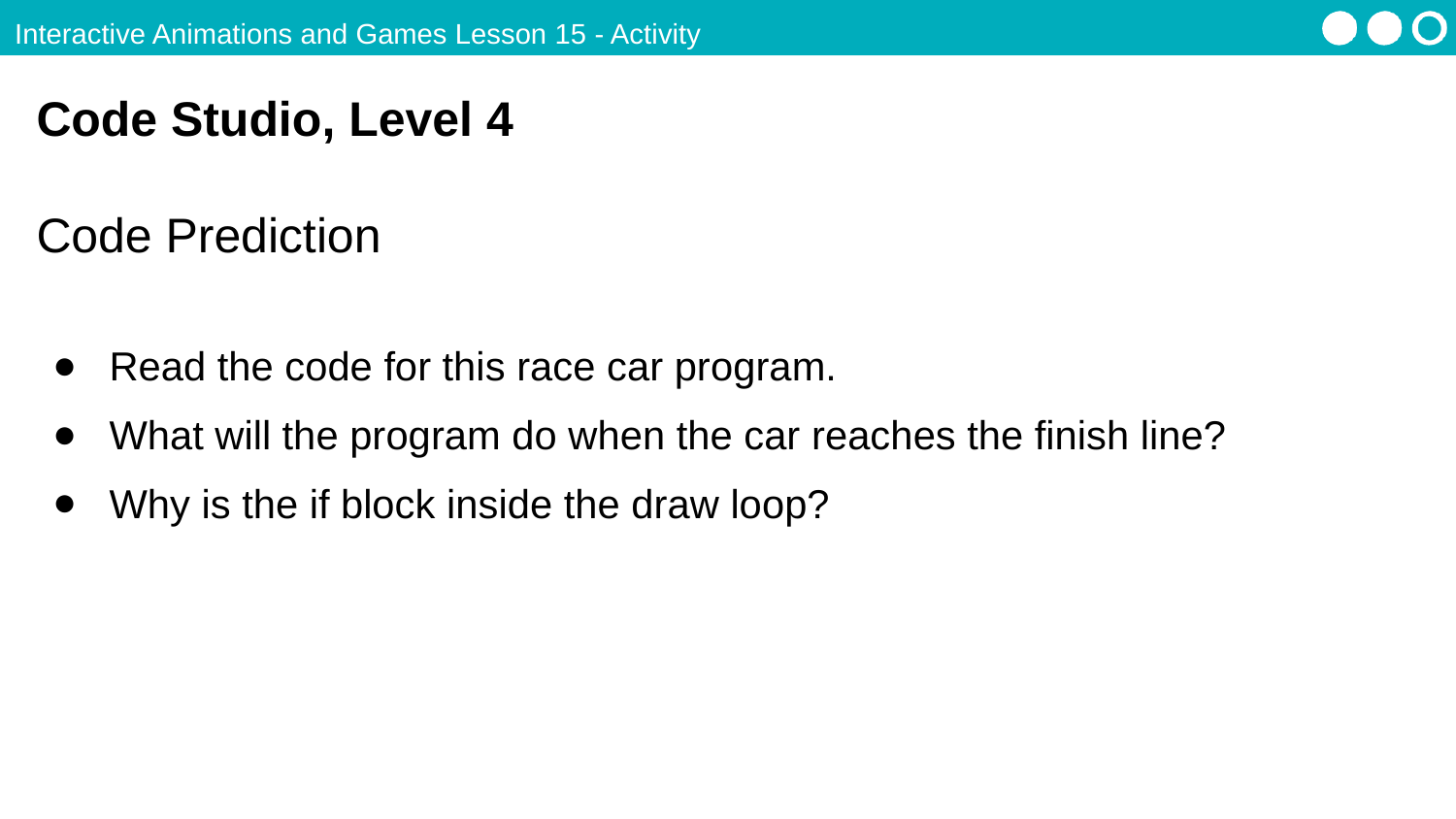

Interactive Animations and Games Lesson 15 - Activity

Code Studio, Level 4

Code Prediction

Read the code for this race car program.
What will the program do when the car reaches the finish line?
Why is the if block inside the draw loop?